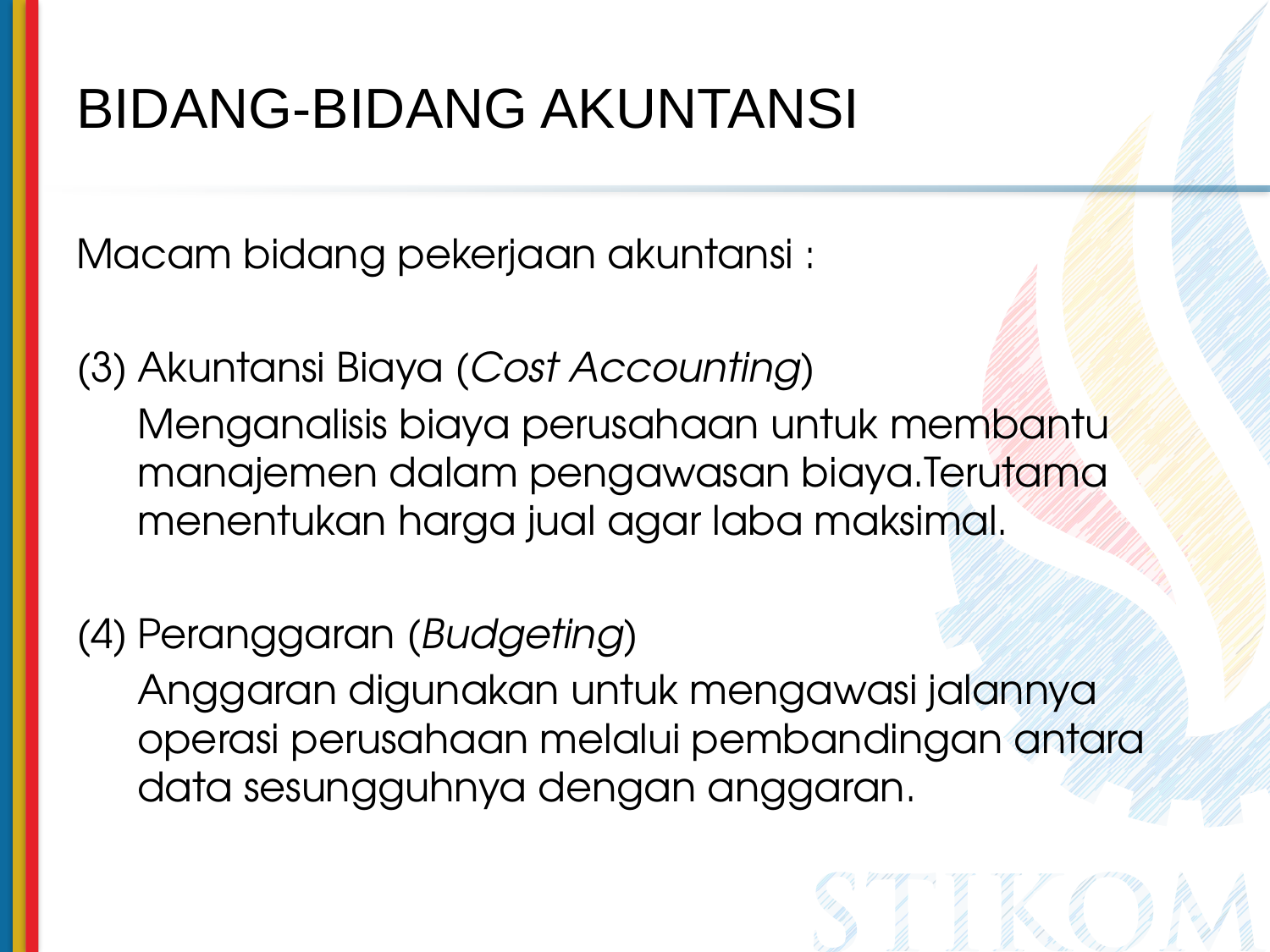

# BIDANG-BIDANG AKUNTANSI
Macam bidang pekerjaan akuntansi :

(3)	Akuntansi Biaya (Cost Accounting)
		Menganalisis biaya perusahaan untuk membantu 	manajemen dalam pengawasan biaya.Terutama 	menentukan harga jual agar laba maksimal.

(4)	Peranggaran (Budgeting)
		Anggaran digunakan untuk mengawasi jalannya 	operasi perusahaan melalui pembandingan antara 	data sesungguhnya dengan anggaran.